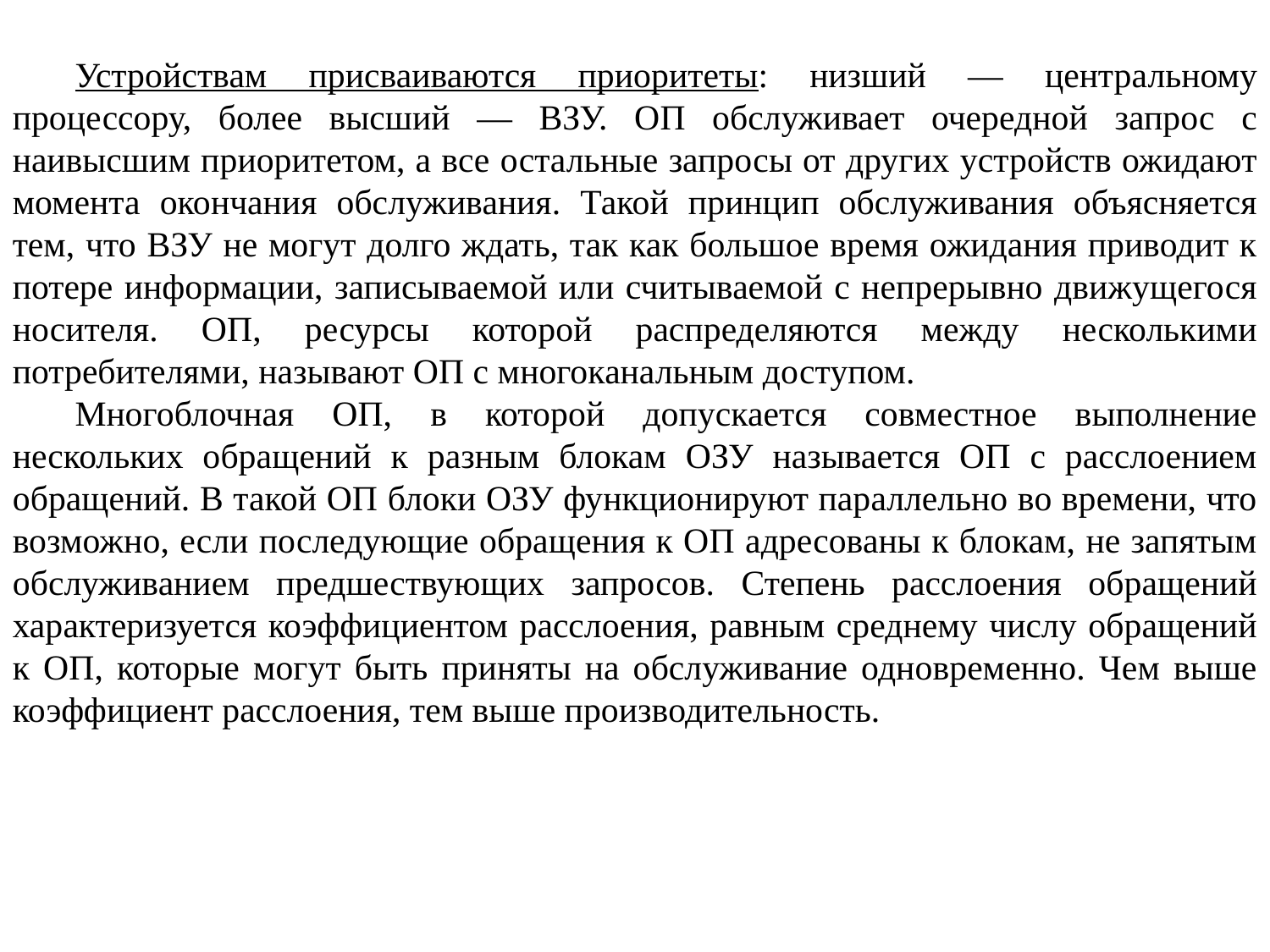

Устройствам присваиваются приоритеты: низший — центральному процессору, более высший — ВЗУ. ОП обслуживает очередной запрос с наивысшим приоритетом, а все остальные запросы от других устройств ожидают момента окончания обслуживания. Такой принцип обслуживания объясняется тем, что ВЗУ не могут долго ждать, так как большое время ожидания приводит к потере информации, записываемой или считываемой с непрерывно движущегося носителя. ОП, ресурсы которой распределяются между несколькими потребителями, называют ОП с многоканальным доступом.
Многоблочная ОП, в которой допускается совместное выполнение нескольких обращений к разным блокам ОЗУ называется ОП с расслоением обращений. В такой ОП блоки ОЗУ функционируют параллельно во времени, что возможно, если последующие обращения к ОП адресованы к блокам, не запятым обслуживанием предшествующих запросов. Степень расслоения обращений характеризуется коэффициентом расслоения, равным среднему числу обращений к ОП, которые могут быть приняты на обслуживание одновременно. Чем выше коэффициент расслоения, тем выше производительность.